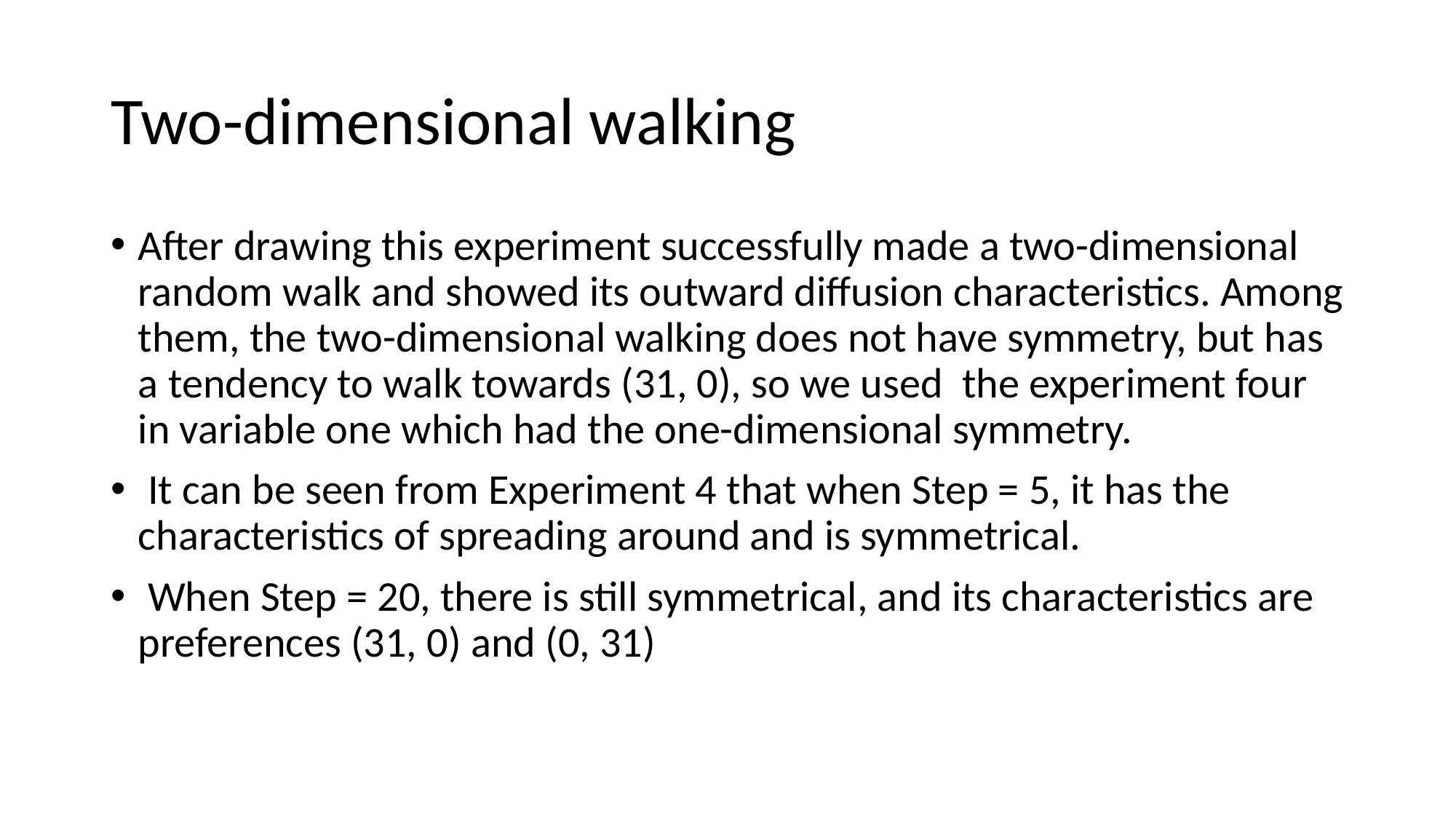

# Two-dimensional walking
After drawing this experiment successfully made a two-dimensional random walk and showed its outward diffusion characteristics. Among them, the two-dimensional walking does not have symmetry, but has a tendency to walk towards (31, 0), so we used  the experiment four in variable one which had the one-dimensional symmetry.
 It can be seen from Experiment 4 that when Step = 5, it has the characteristics of spreading around and is symmetrical.
 When Step = 20, there is still symmetrical, and its characteristics are preferences (31, 0) and (0, 31)